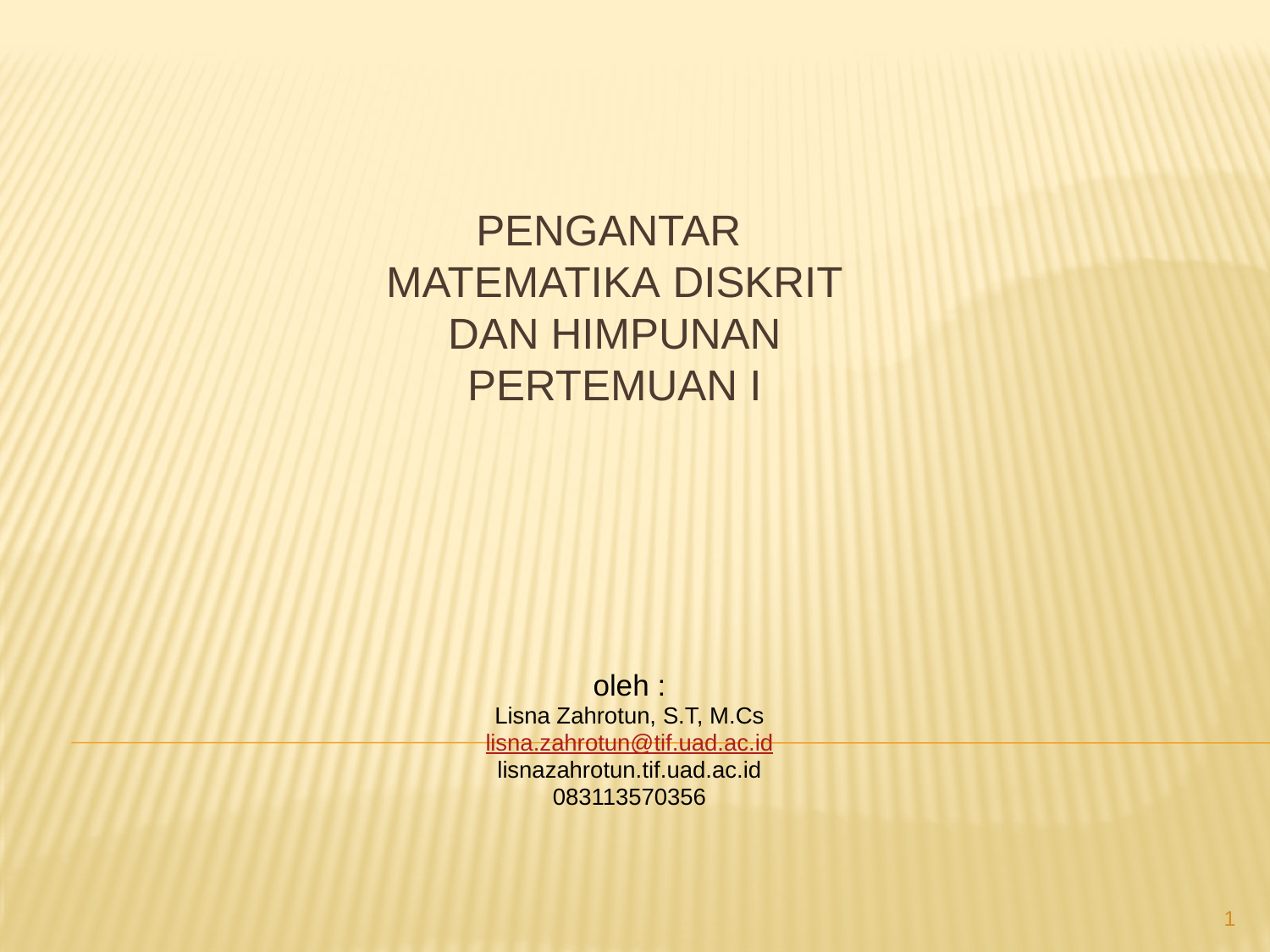

# Pengantar Matematika Diskrit dan Himpunan Pertemuan I

oleh :
Lisna Zahrotun, S.T, M.Cs
lisna.zahrotun@tif.uad.ac.id
lisnazahrotun.tif.uad.ac.id
083113570356

1